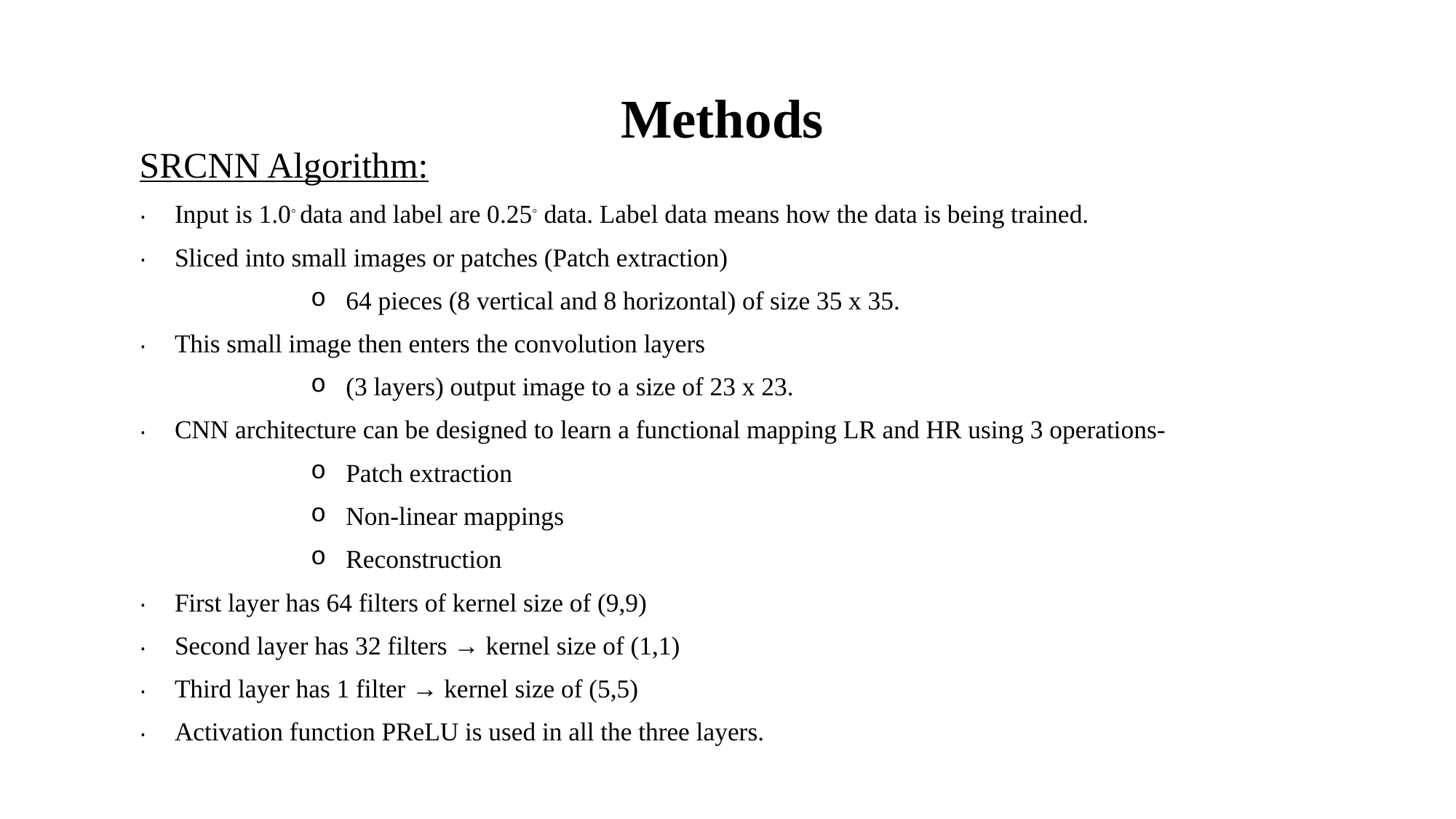

# Methods
SRCNN Algorithm:
Input is 1.0◦ data and label are 0.25◦ data. Label data means how the data is being trained.
Sliced into small images or patches (Patch extraction)
64 pieces (8 vertical and 8 horizontal) of size 35 x 35.
This small image then enters the convolution layers
(3 layers) output image to a size of 23 x 23.
CNN architecture can be designed to learn a functional mapping LR and HR using 3 operations-
Patch extraction
Non-linear mappings
Reconstruction
First layer has 64 filters of kernel size of (9,9)
Second layer has 32 filters → kernel size of (1,1)
Third layer has 1 filter → kernel size of (5,5)
Activation function PReLU is used in all the three layers.